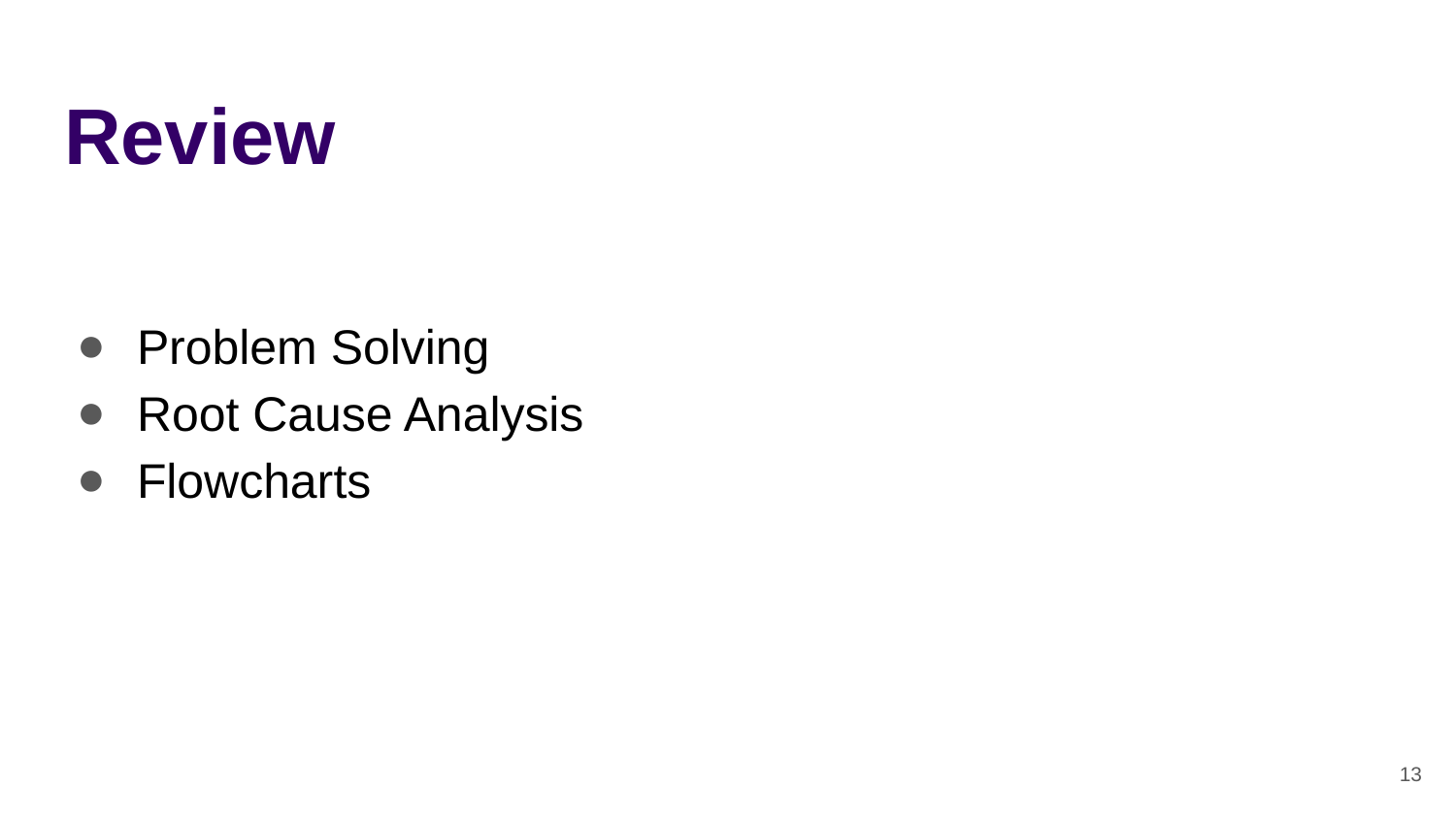

# Review

Problem Solving
Root Cause Analysis
Flowcharts

13